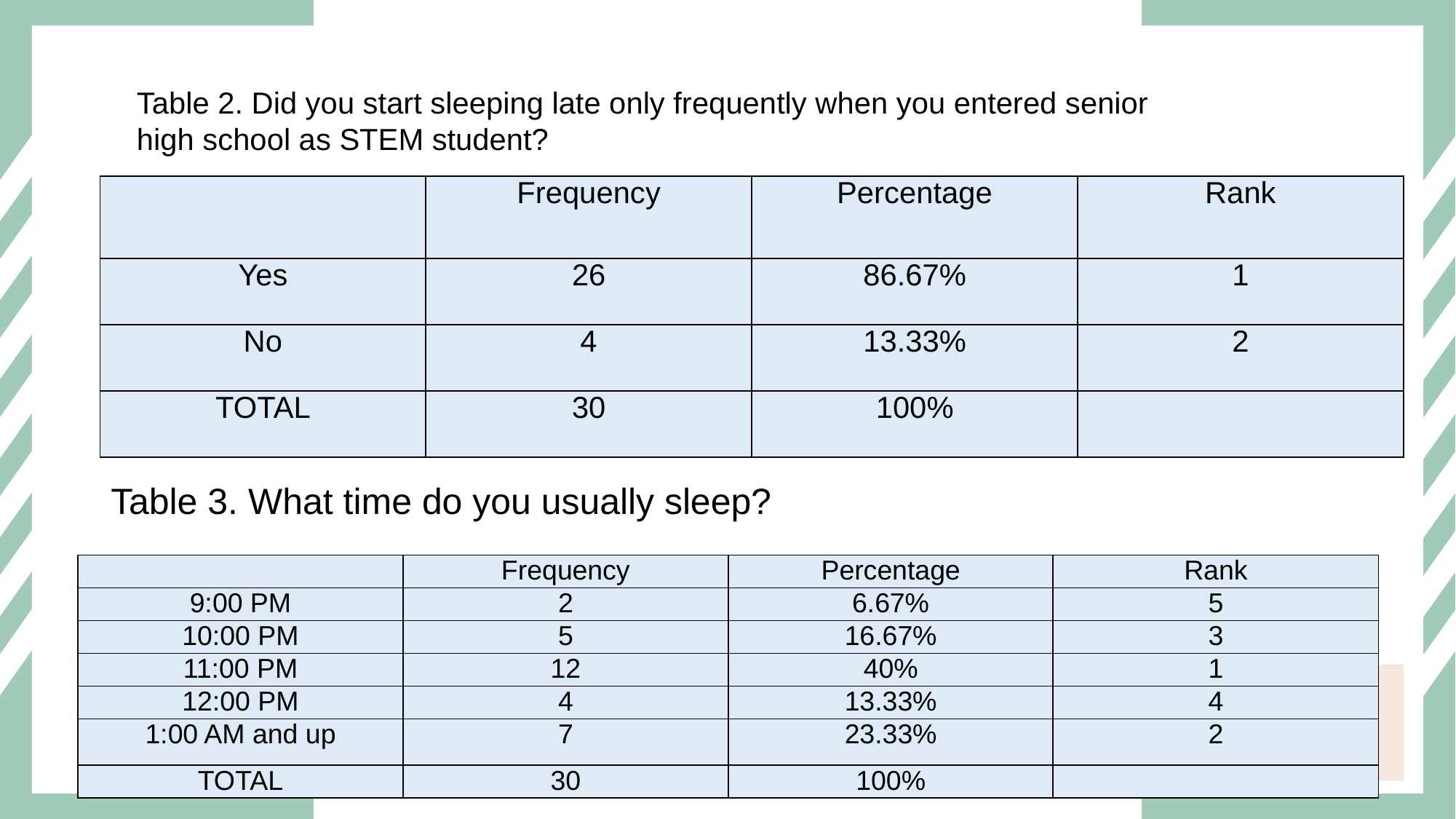

#
Table 2. Did you start sleeping late only frequently when you entered senior high school as STEM student?

|  | Frequency | Percentage | Rank |
| --- | --- | --- | --- |
| Yes | 26 | 86.67% | 1 |
| No | 4 | 13.33% | 2 |
| TOTAL | 30 | 100% |  |
Table 3. What time do you usually sleep?
|  | Frequency | Percentage | Rank |
| --- | --- | --- | --- |
| 9:00 PM | 2 | 6.67% | 5 |
| 10:00 PM | 5 | 16.67% | 3 |
| 11:00 PM | 12 | 40% | 1 |
| 12:00 PM | 4 | 13.33% | 4 |
| 1:00 AM and up | 7 | 23.33% | 2 |
| TOTAL | 30 | 100% |  |